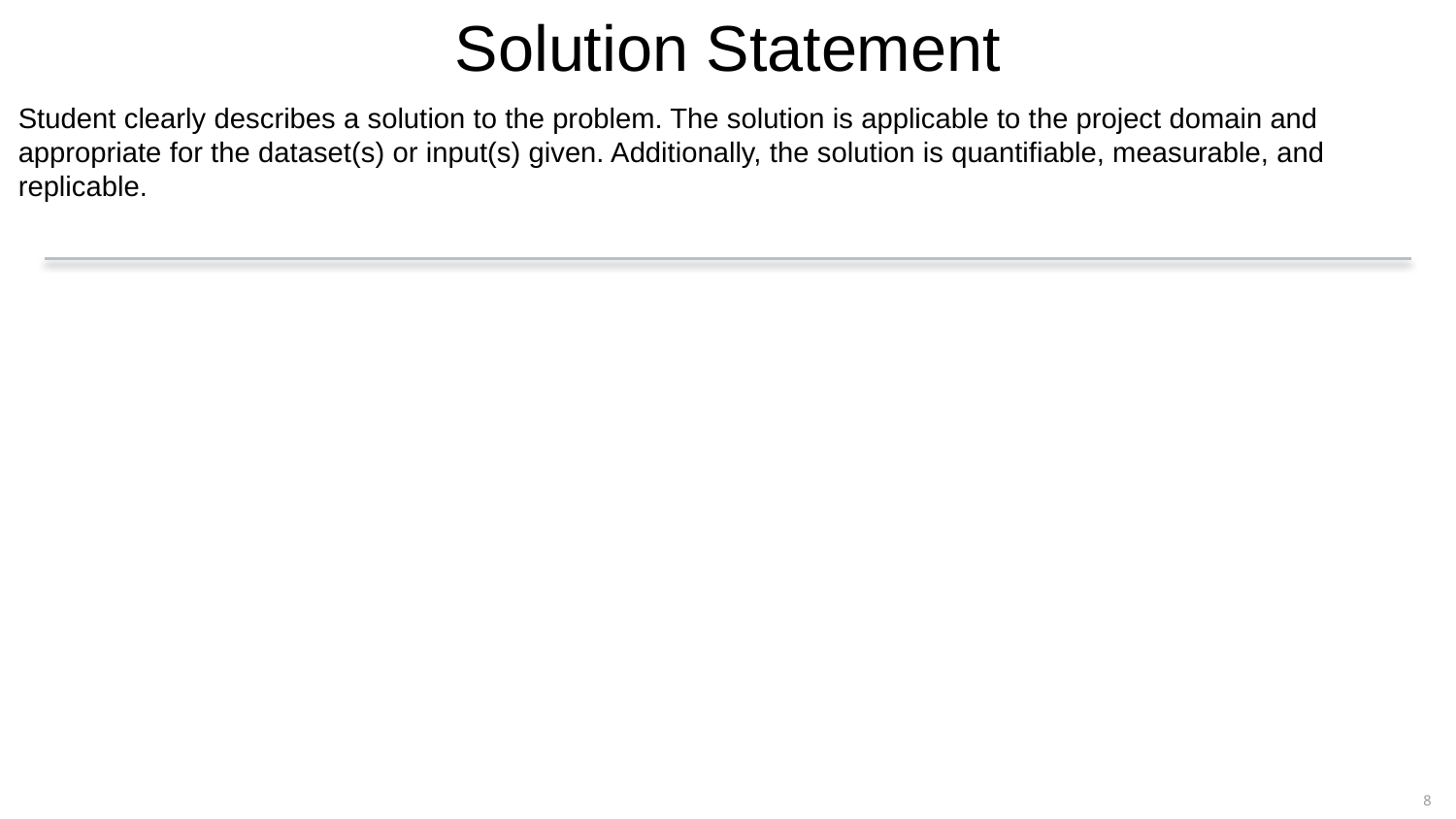

Solution Statement
Student clearly describes a solution to the problem. The solution is applicable to the project domain and appropriate for the dataset(s) or input(s) given. Additionally, the solution is quantifiable, measurable, and replicable.
8